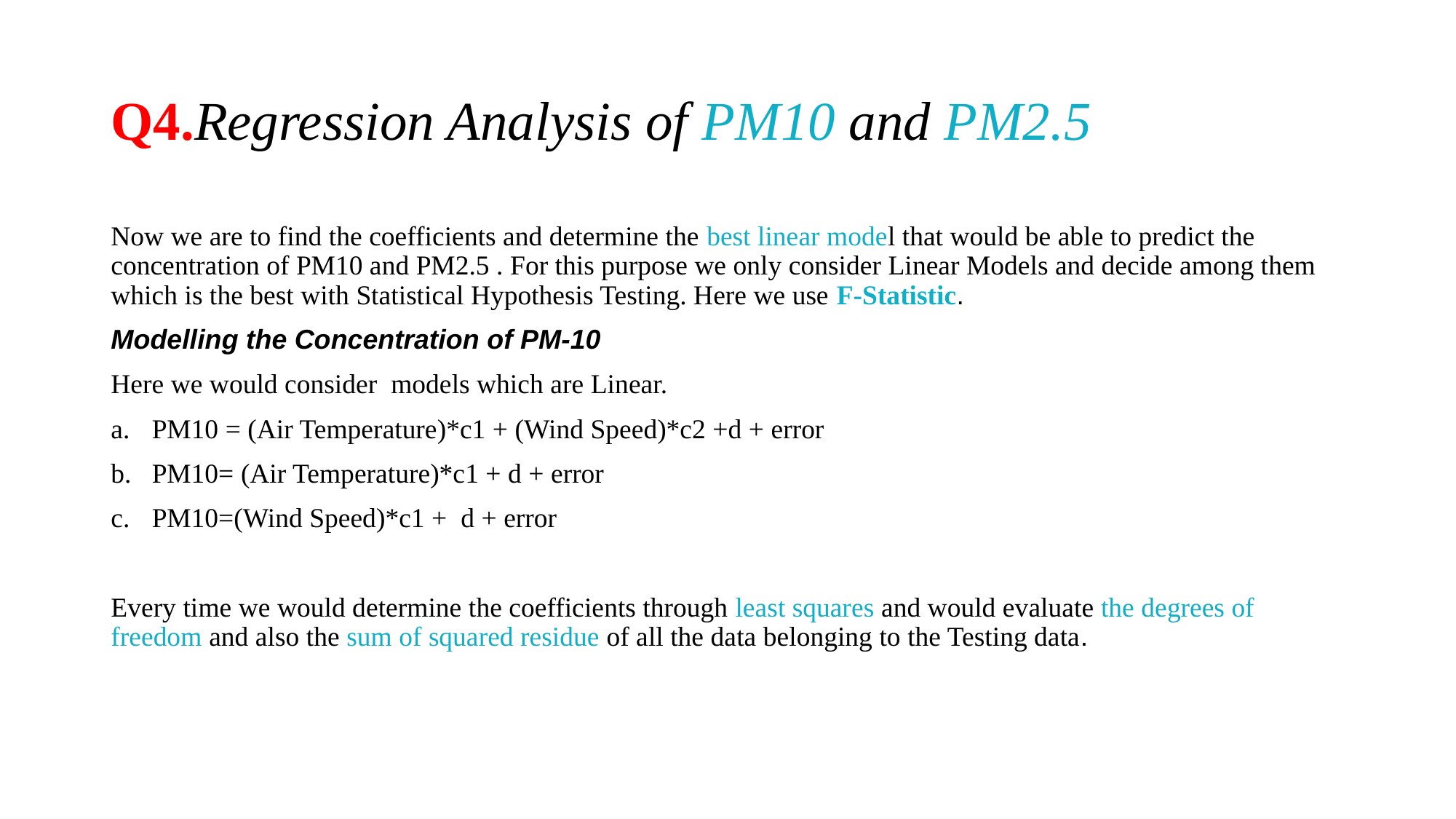

# Q4.Regression Analysis of PM10 and PM2.5
Now we are to find the coefficients and determine the best linear model that would be able to predict the concentration of PM10 and PM2.5 . For this purpose we only consider Linear Models and decide among them which is the best with Statistical Hypothesis Testing. Here we use F-Statistic.
Modelling the Concentration of PM-10
Here we would consider  models which are Linear.
PM10 = (Air Temperature)*c1 + (Wind Speed)*c2 +d + error
PM10= (Air Temperature)*c1 + d + error
PM10=(Wind Speed)*c1 +  d + error

Every time we would determine the coefficients through least squares and would evaluate the degrees of          freedom and also the sum of squared residue of all the data belonging to the Testing data.